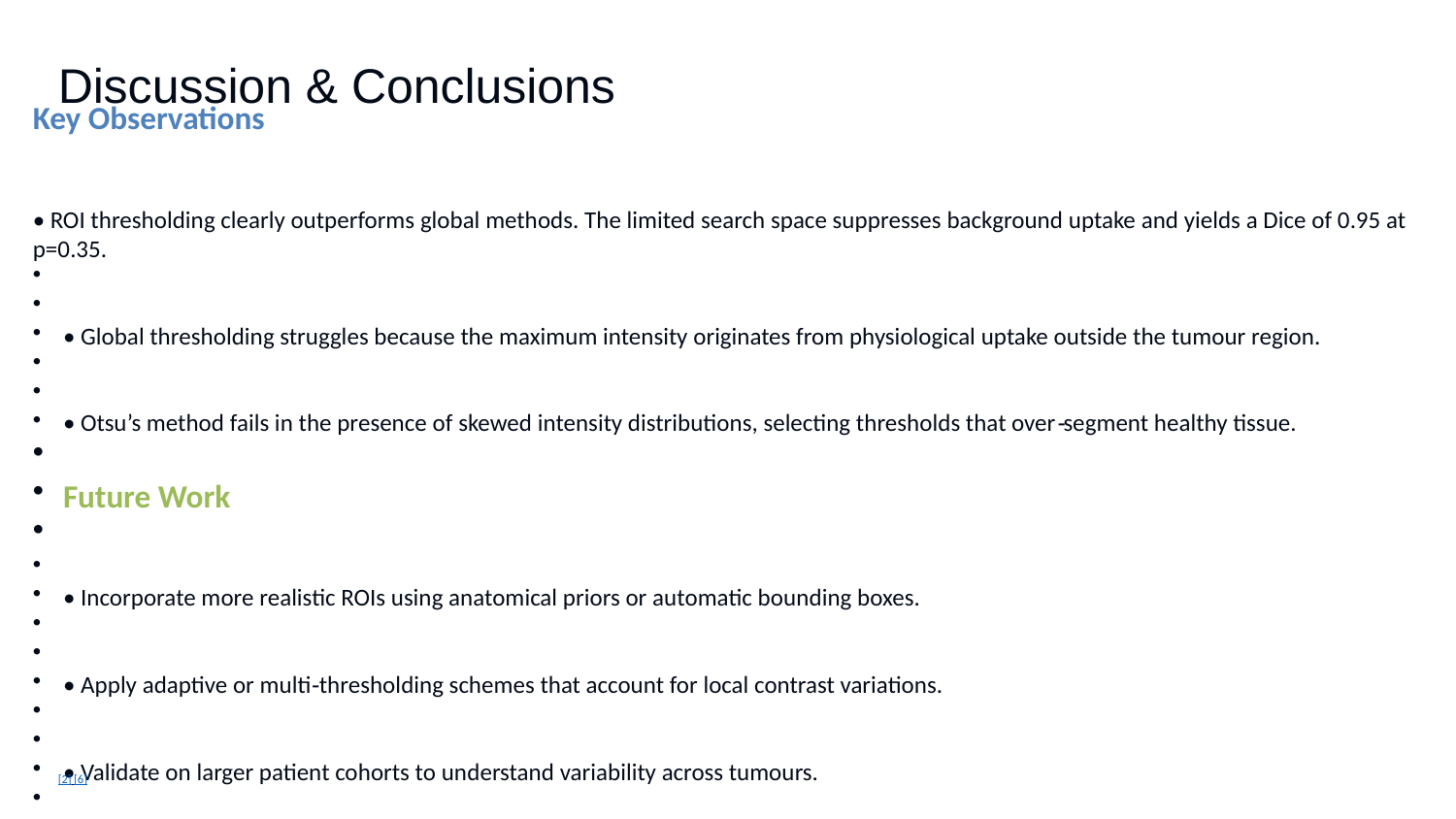

Discussion & Conclusions
Key Observations

• ROI thresholding clearly outperforms global methods. The limited search space suppresses background uptake and yields a Dice of 0.95 at p=0.35.

• Global thresholding struggles because the maximum intensity originates from physiological uptake outside the tumour region.

• Otsu’s method fails in the presence of skewed intensity distributions, selecting thresholds that over‑segment healthy tissue.

Future Work

• Incorporate more realistic ROIs using anatomical priors or automatic bounding boxes.

• Apply adaptive or multi‑thresholding schemes that account for local contrast variations.

• Validate on larger patient cohorts to understand variability across tumours.

[2] [6]